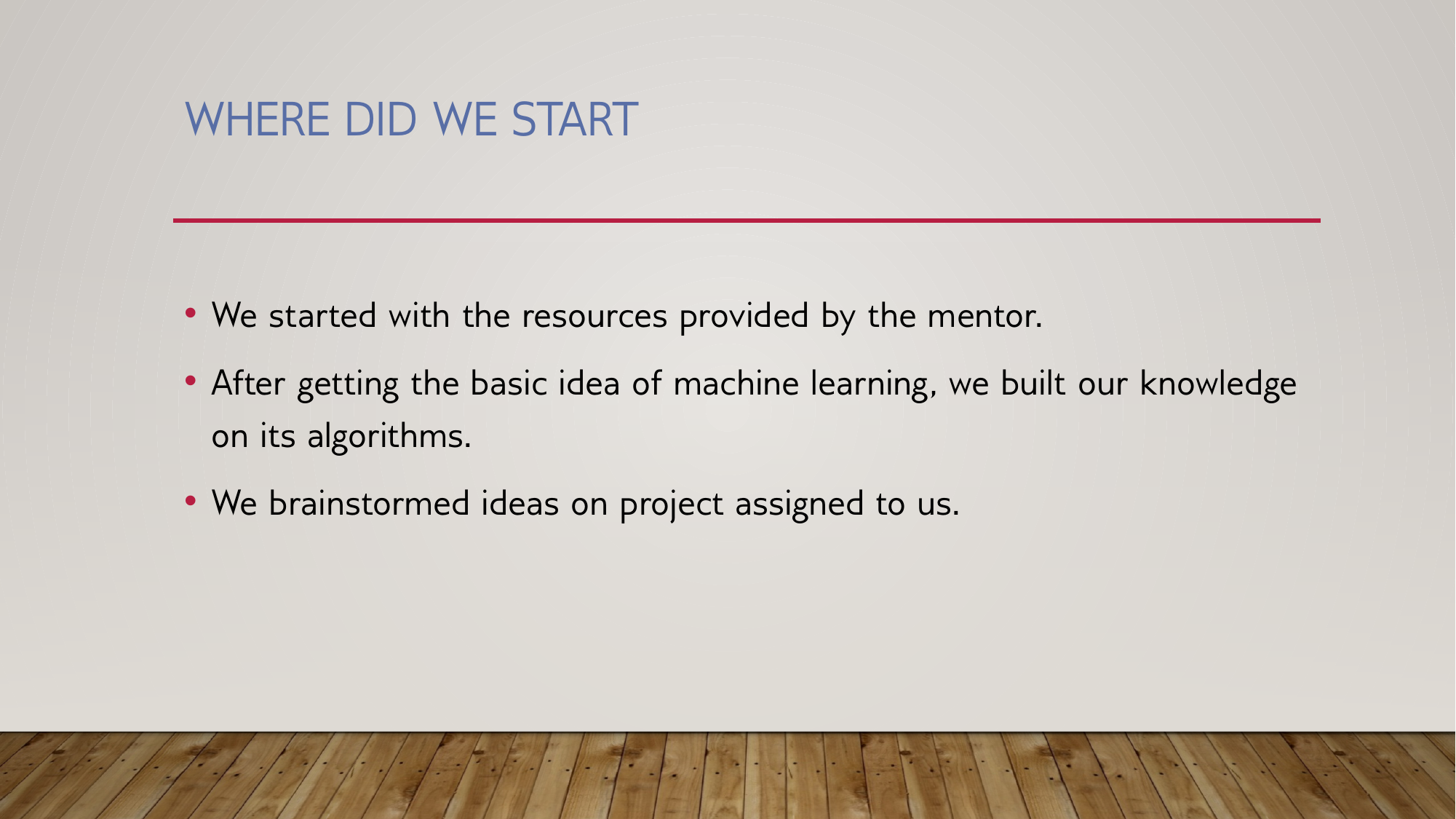

# where DID we start
We started with the resources provided by the mentor.
After getting the basic idea of machine learning, we built our knowledge on its algorithms.
We brainstormed ideas on project assigned to us.